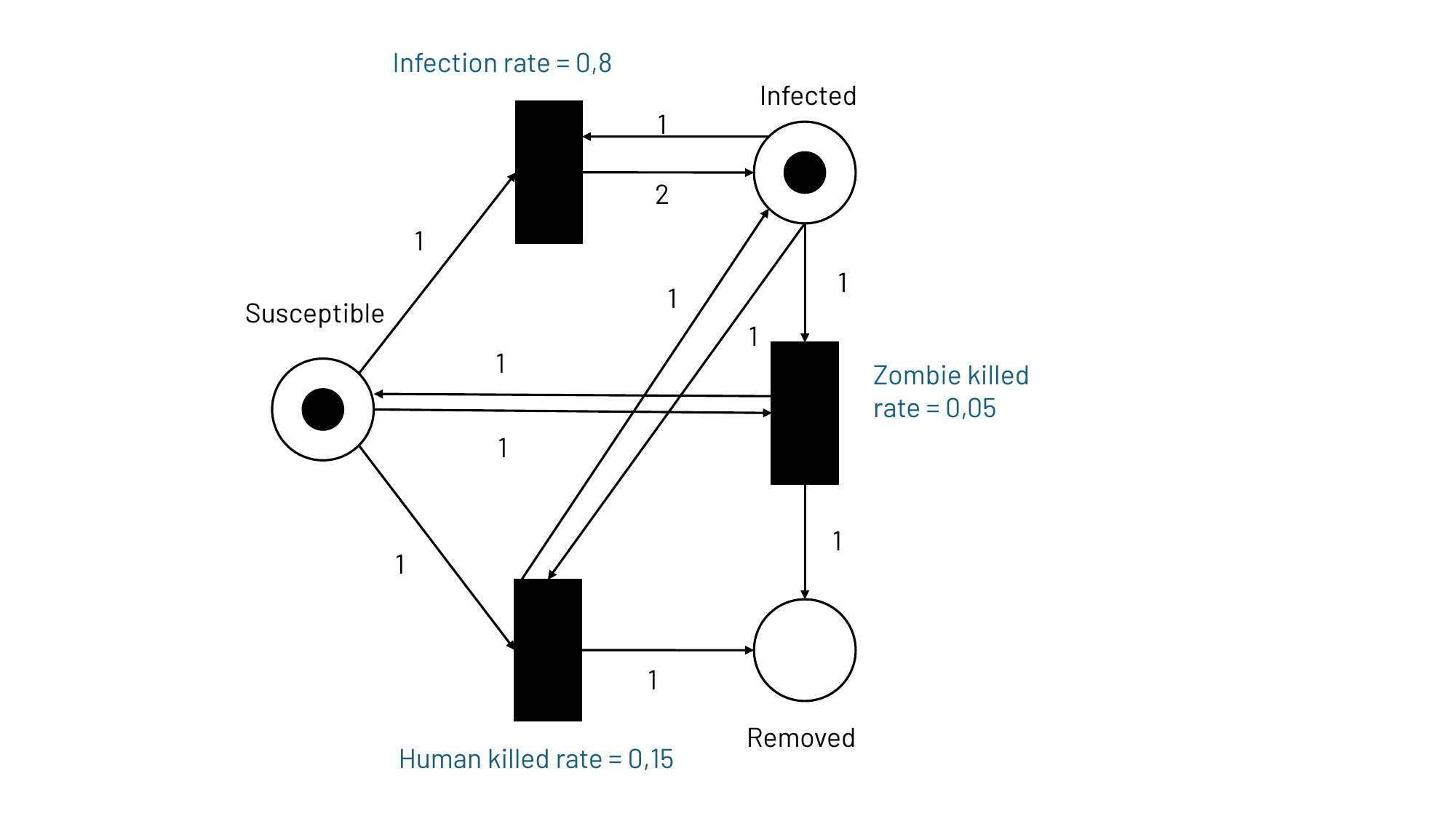

Infection rate = 0,8
Infected

1

2
1
1
1
Susceptible
1
1

Zombie killed
rate = 0,05

1
1
1

1
Removed
Human killed rate = 0,15